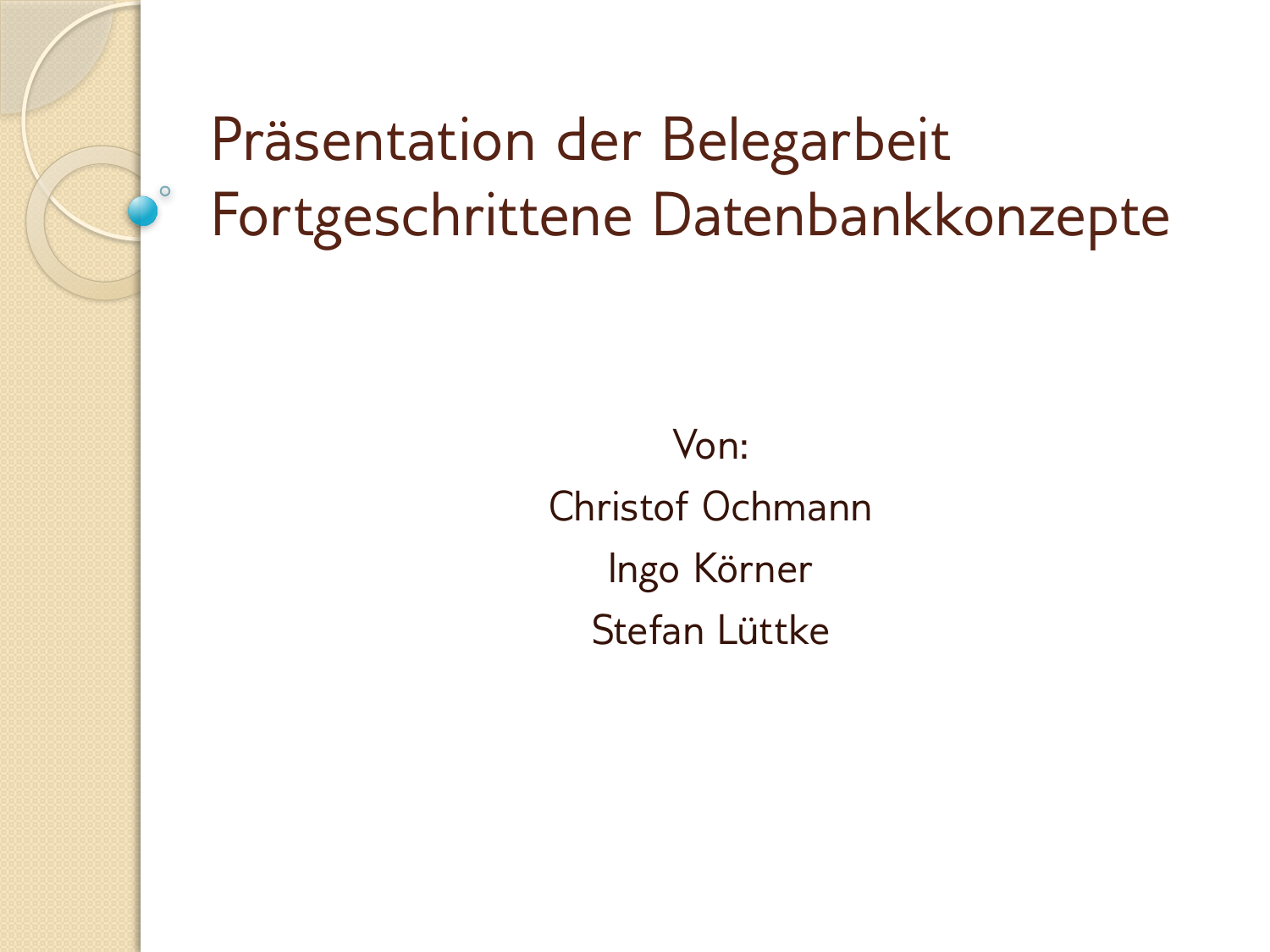

# Präsentation der Belegarbeit Fortgeschrittene Datenbankkonzepte
Von:
Christof Ochmann
Ingo Körner
Stefan Lüttke